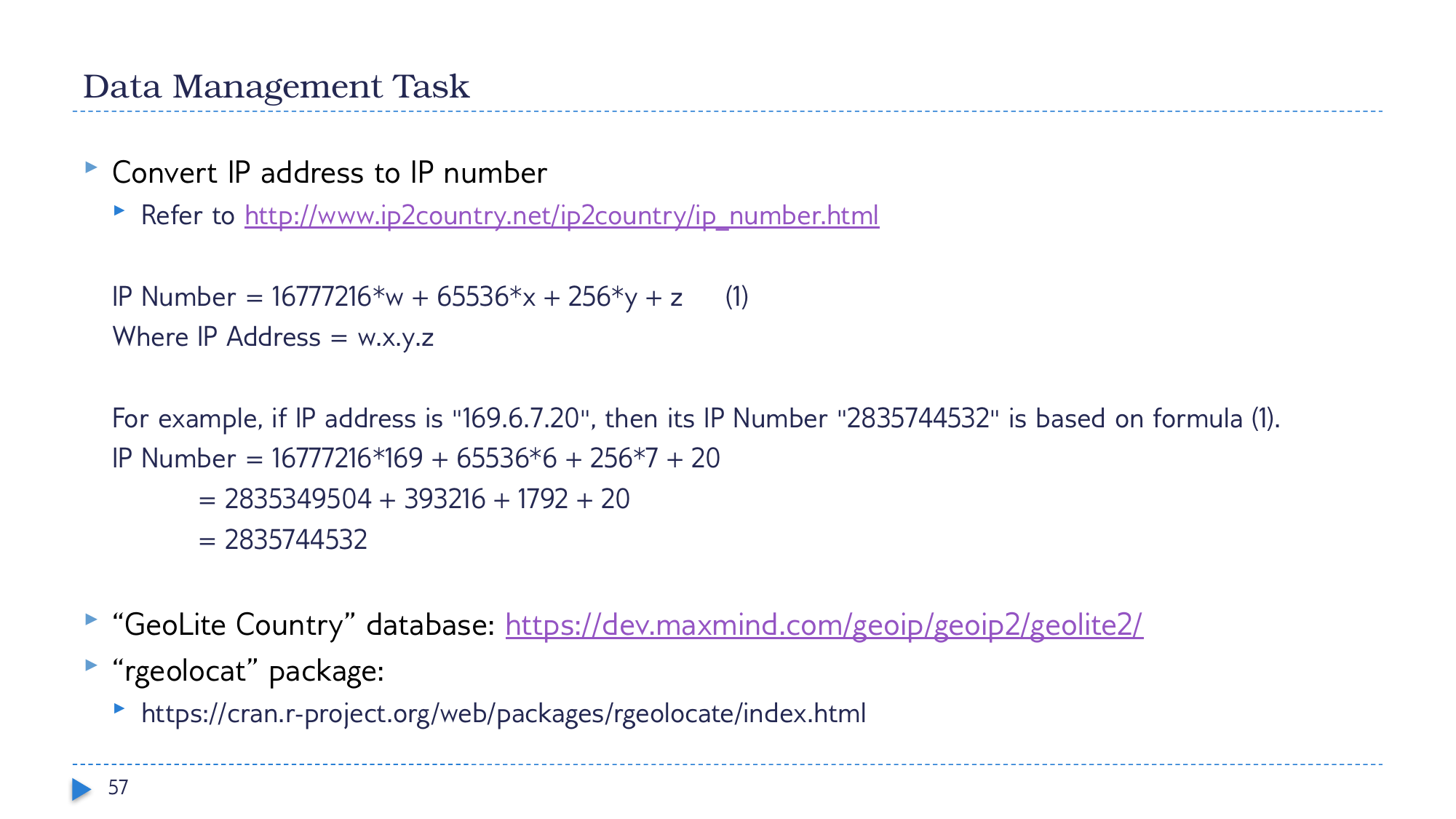

# Data Management Task
Convert IP address to IP number
Refer to http://www.ip2country.net/ip2country/ip_number.html

IP Number = 16777216*w + 65536*x + 256*y + z     (1)
Where IP Address = w.x.y.z

For example, if IP address is "169.6.7.20", then its IP Number "2835744532" is based on formula (1).
IP Number = 16777216*169 + 65536*6 + 256*7 + 20
          = 2835349504 + 393216 + 1792 + 20
          = 2835744532

“GeoLite Country” database: https://dev.maxmind.com/geoip/geoip2/geolite2/
“rgeolocat” package:
https://cran.r-project.org/web/packages/rgeolocate/index.html
57